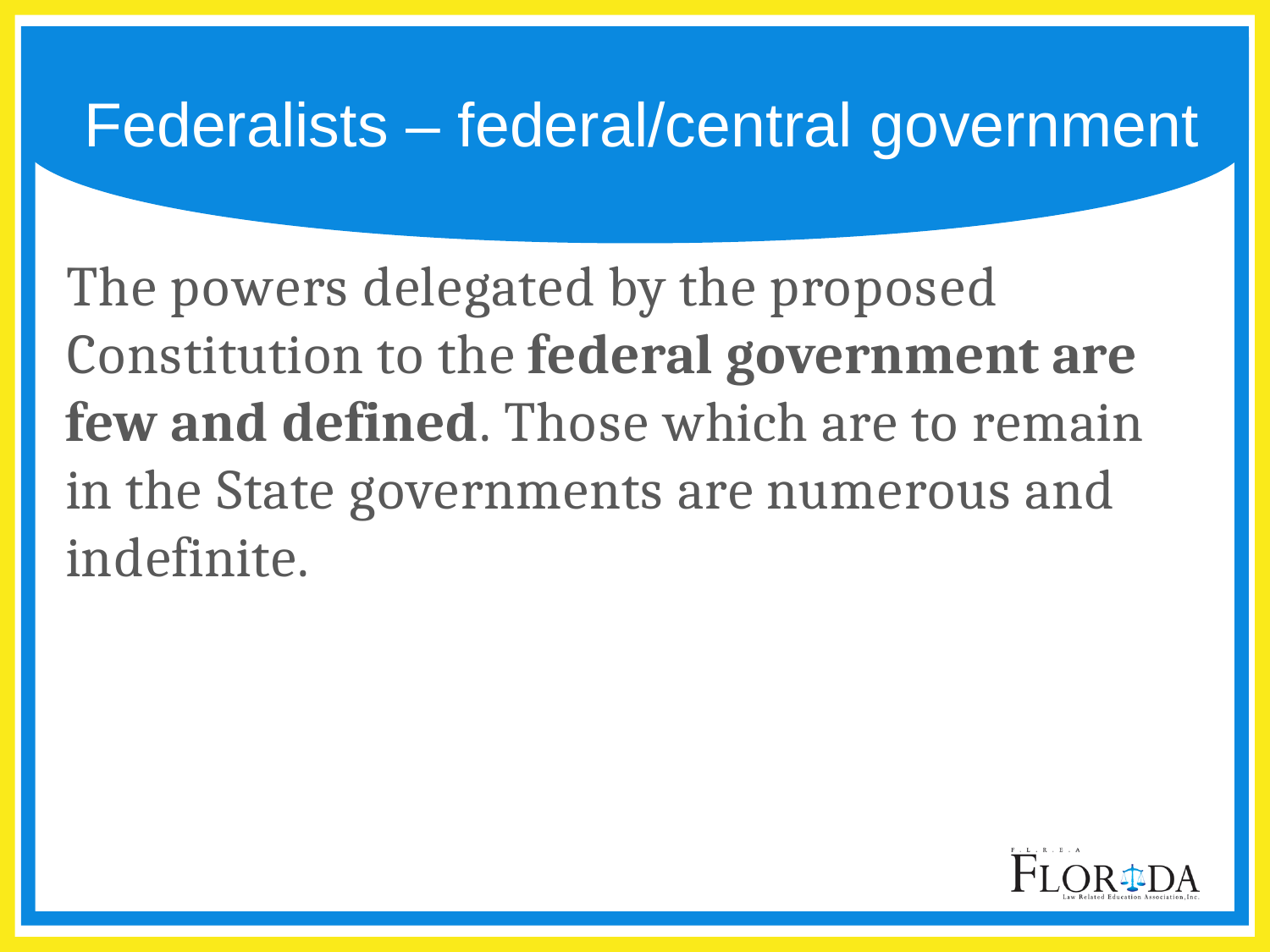

# Federalists – federal/central government
The powers delegated by the proposed Constitution to the federal government are few and defined. Those which are to remain in the State governments are numerous and indefinite.